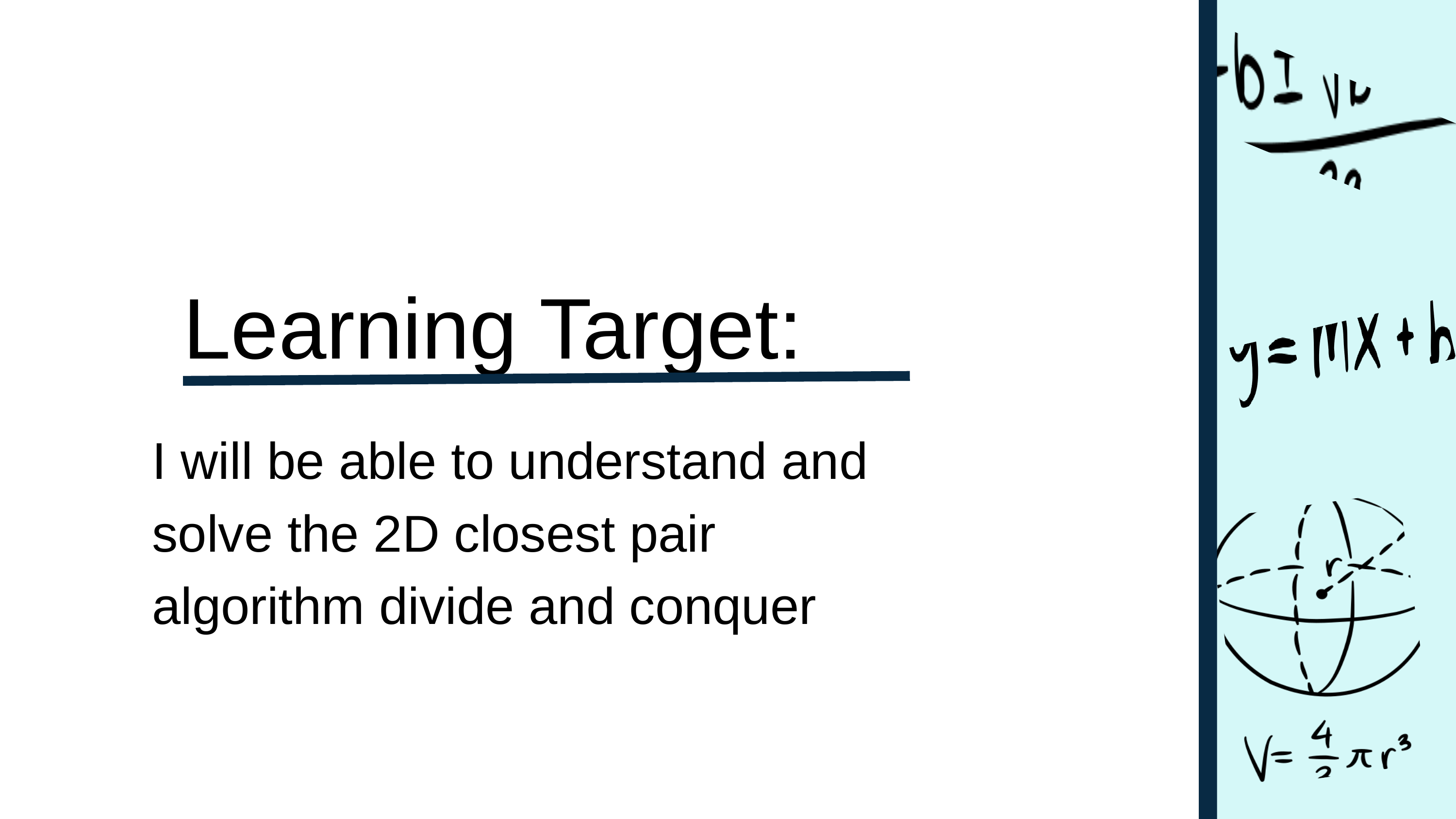

Learning Target:

I will be able to understand and solve the 2D closest pair algorithm divide and conquer